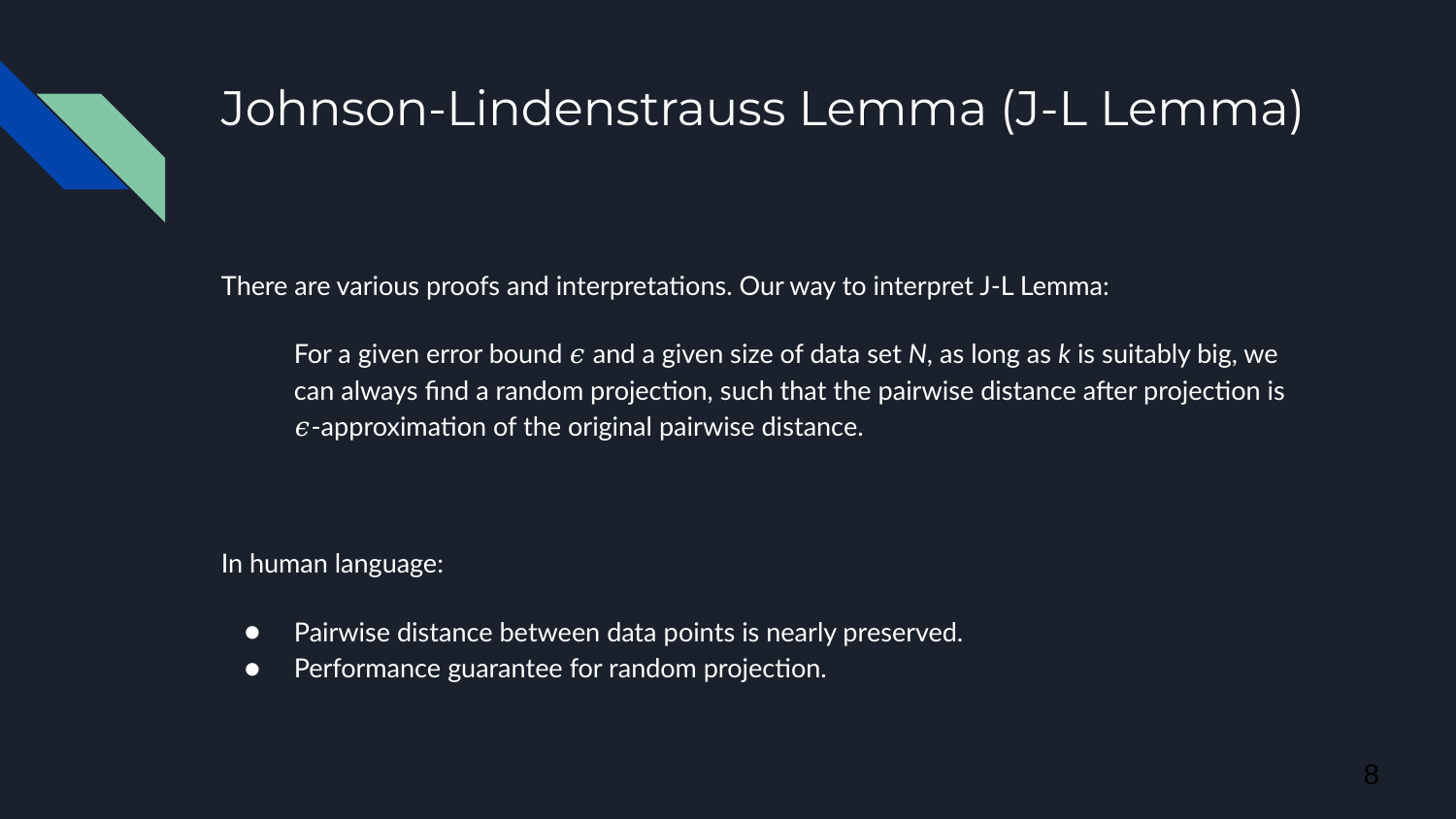

# Johnson-Lindenstrauss Lemma (J-L Lemma)
There are various proofs and interpretations. Our way to interpret J-L Lemma:
For a given error bound 𝜖 and a given size of data set N, as long as k is suitably big, we can always find a random projection, such that the pairwise distance after projection is 𝜖-approximation of the original pairwise distance.

In human language:
Pairwise distance between data points is nearly preserved.
Performance guarantee for random projection.
8